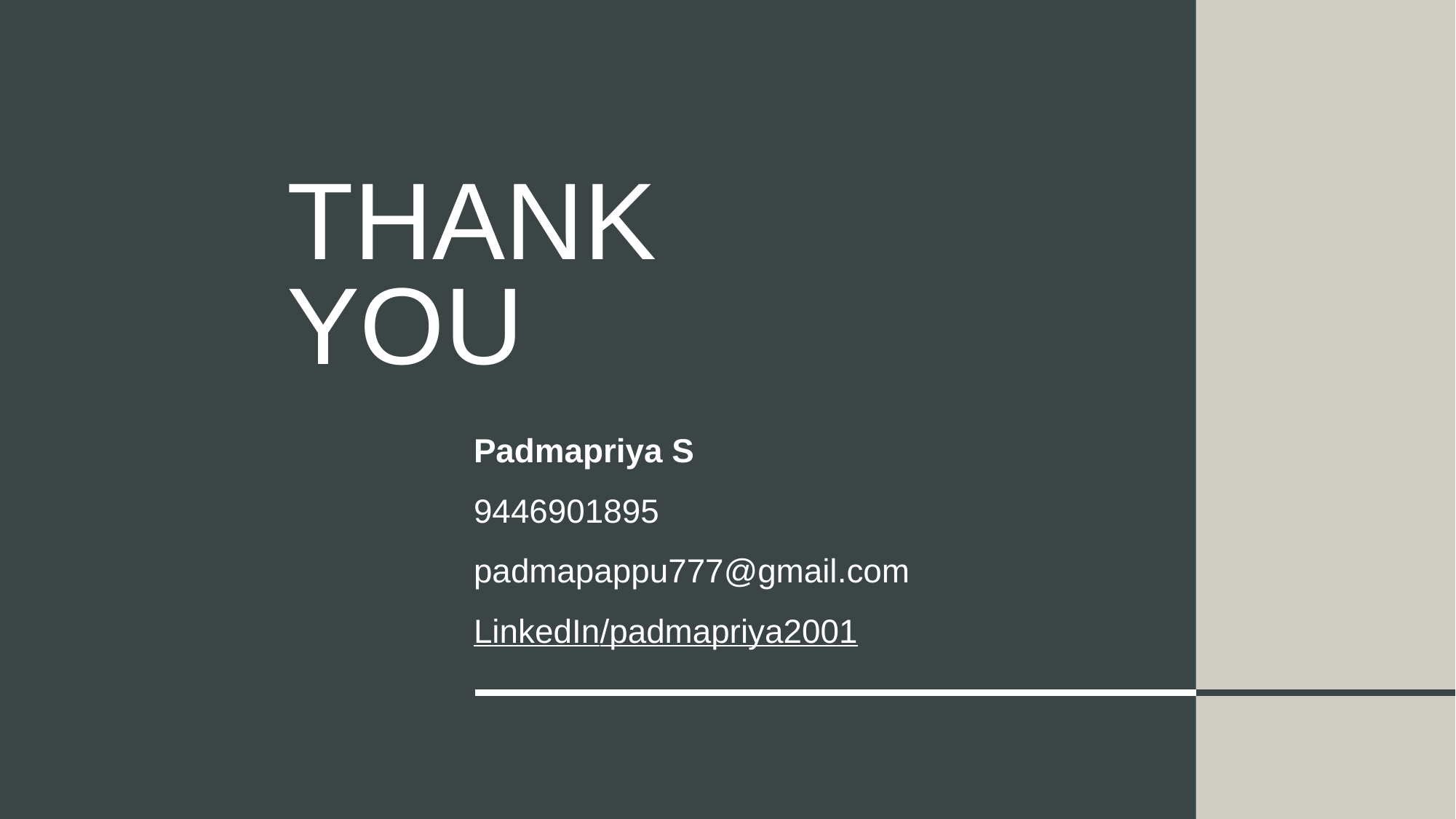

# Thank You
Padmapriya S
9446901895
padmapappu777@gmail.com
LinkedIn/padmapriya2001